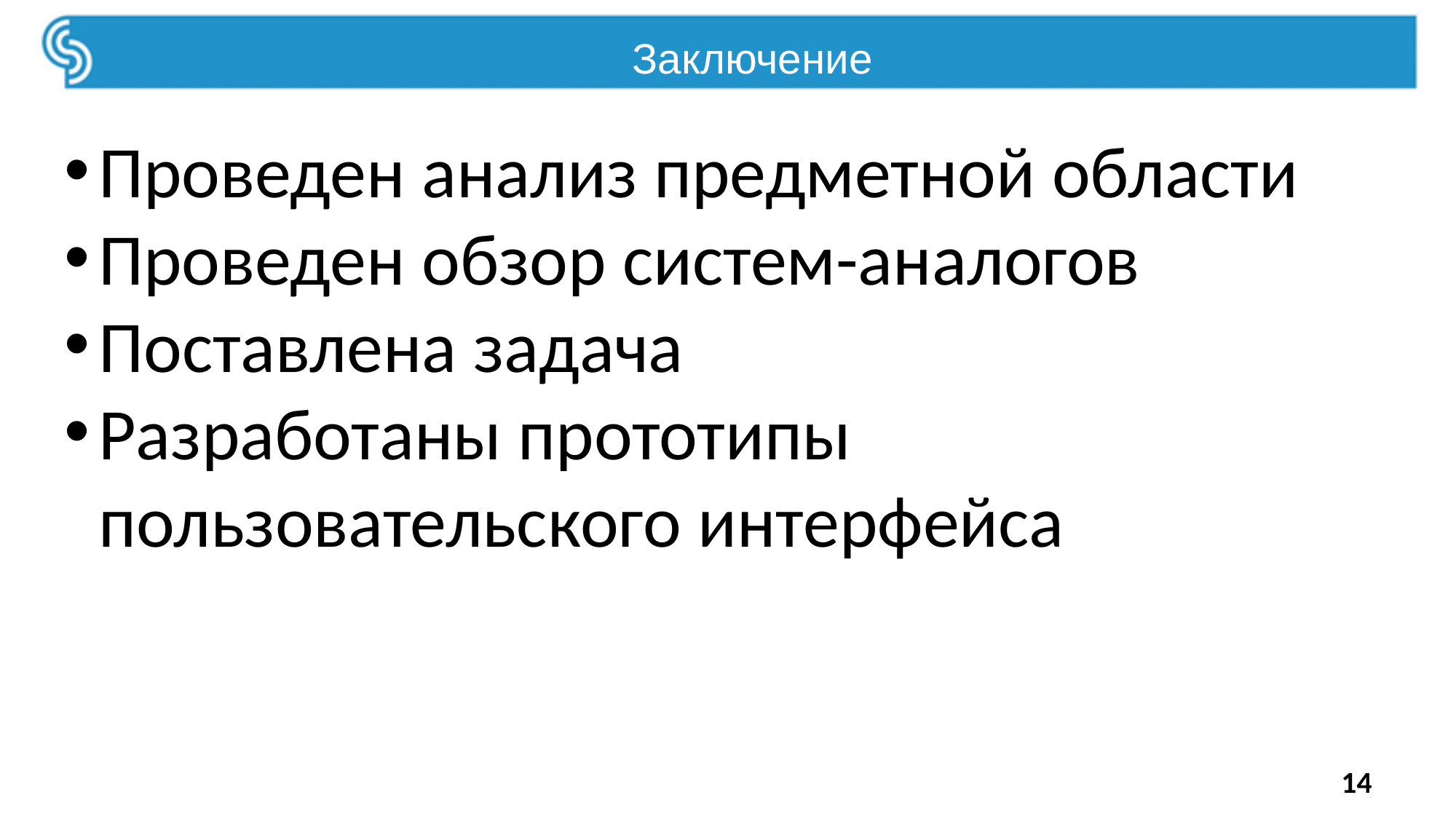

Заключение
Проведен анализ предметной области
Проведен обзор систем-аналогов
Поставлена задача
Разработаны прототипы пользовательского интерфейса
14